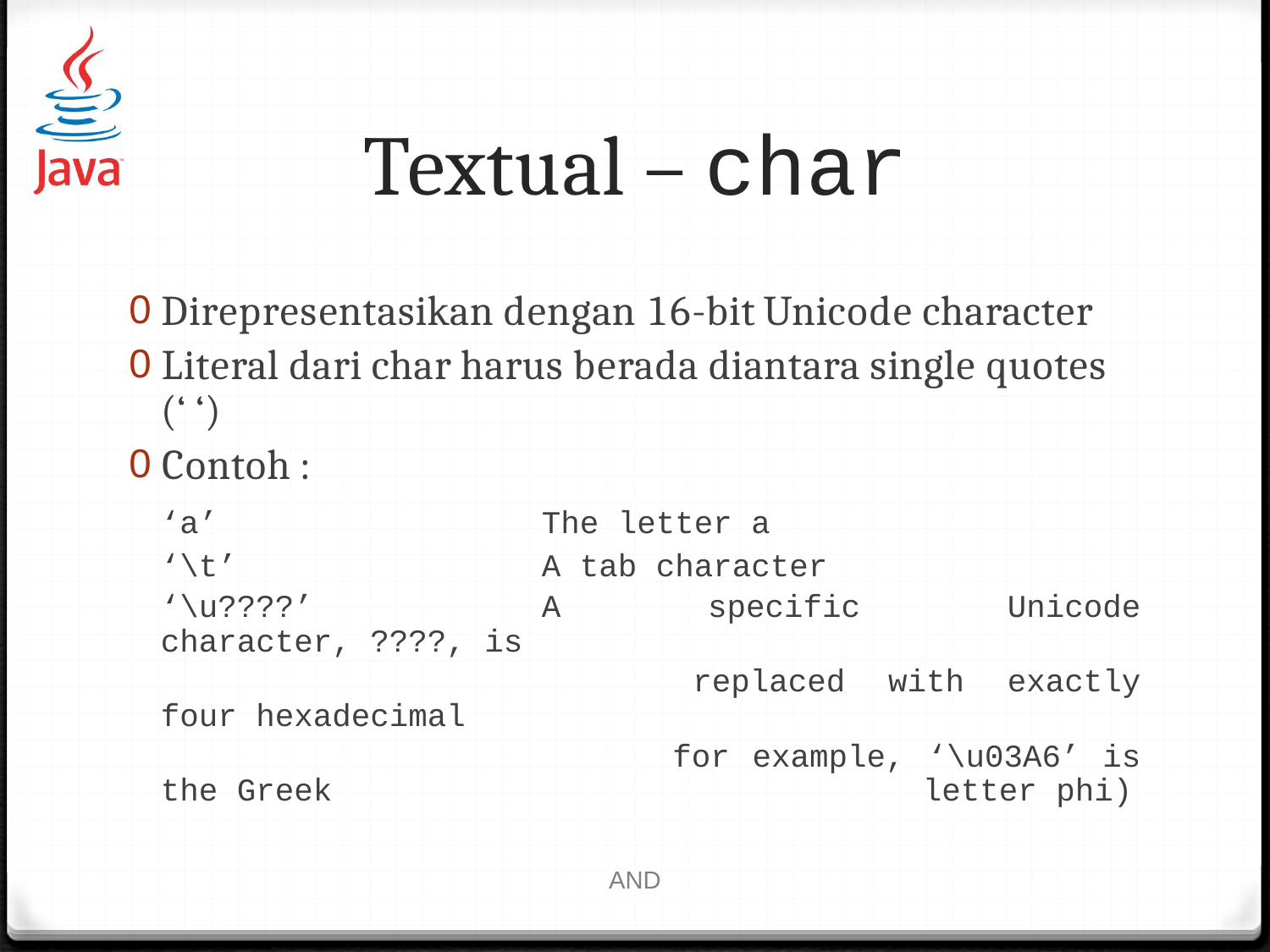

# Textual – char
Direpresentasikan dengan 16-bit Unicode character
Literal dari char harus berada diantara single quotes (‘ ‘)
Contoh :
	‘a’			The letter a
	‘\t’			A tab character
	‘\u????’		A specific Unicode character, ????, is
 					replaced with exactly four hexadecimal
 					for example, ‘\u03A6’ is the Greek 					letter phi)

AND